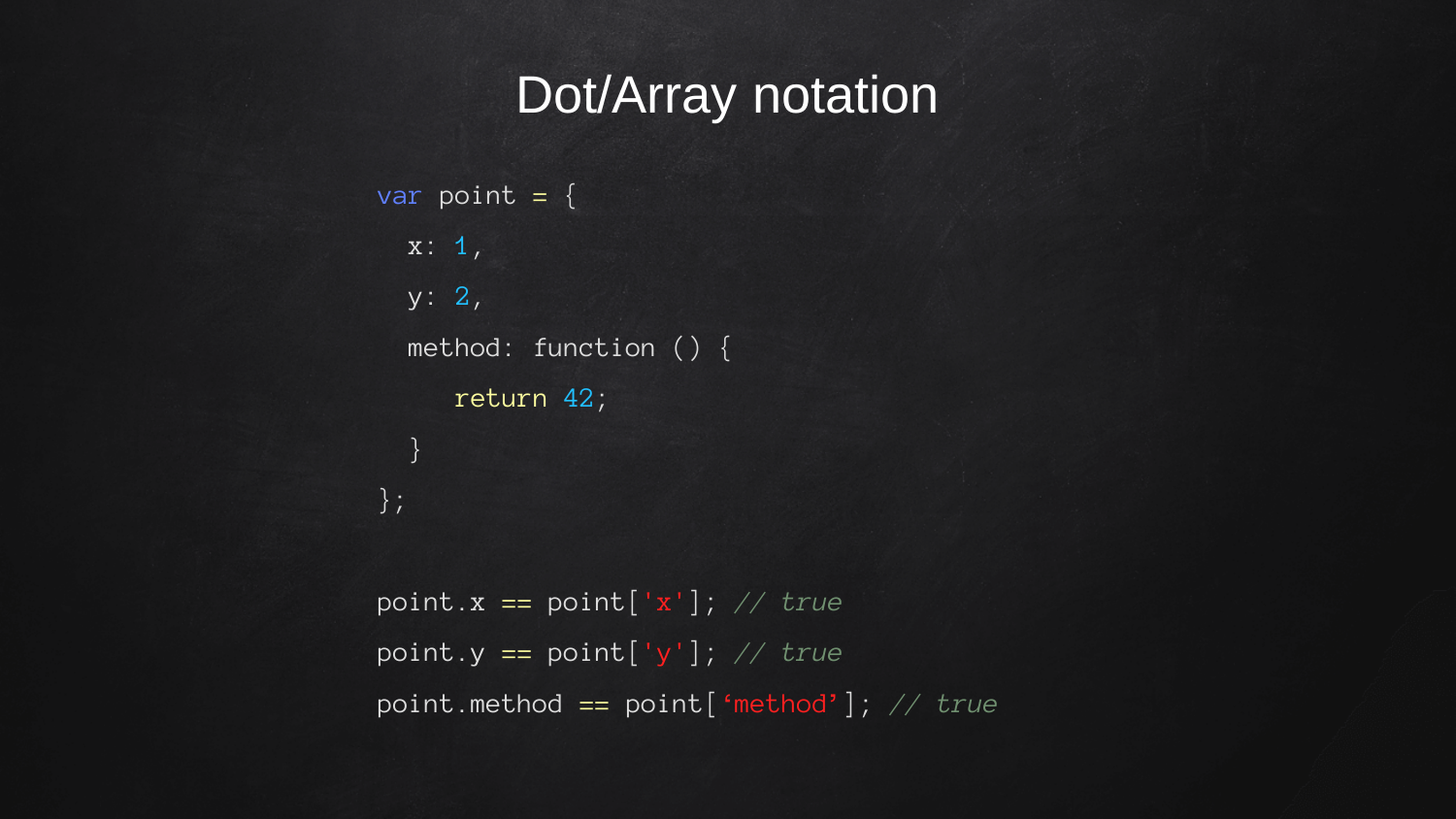

# Dot/Array notation
var point = {
  x: 1,
  y: 2,
  method: function () {
     return 42;
  }
};
point.x == point['x']; // true
point.y == point['y']; // true
point.method == point[‘method’]; // true